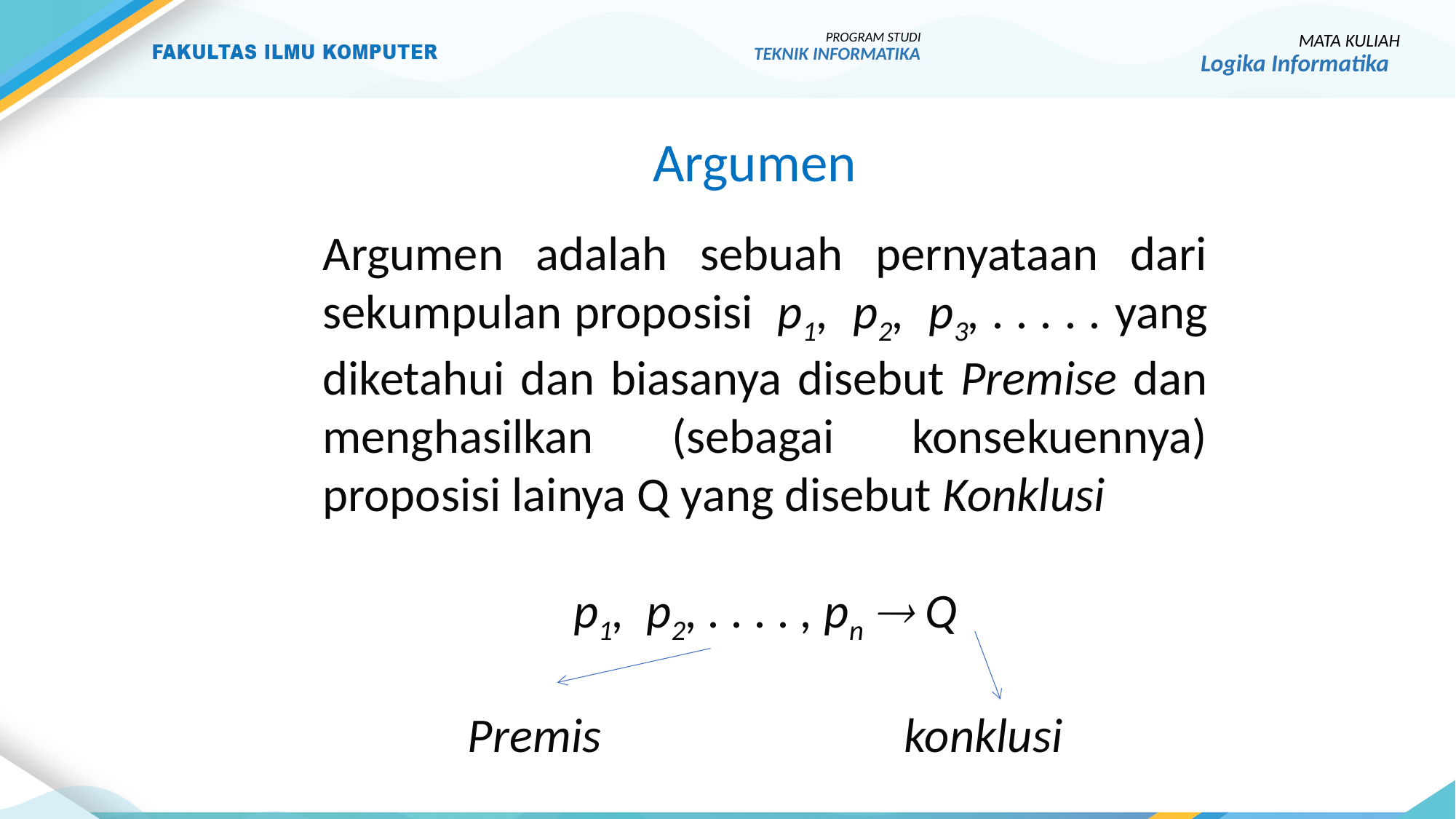

PROGRAM STUDI
TEKNIK INFORMATIKA
MATA KULIAH
Logika Informatika
Argumen

Argumen adalah sebuah pernyataan dari sekumpulan proposisi  p1,  p2,  p3, . . . . . yang diketahui dan biasanya disebut Premise dan menghasilkan (sebagai konsekuennya) proposisi lainya Q yang disebut Konklusi

p1,  p2, . . . . , pn → Q

Premis			konklusi